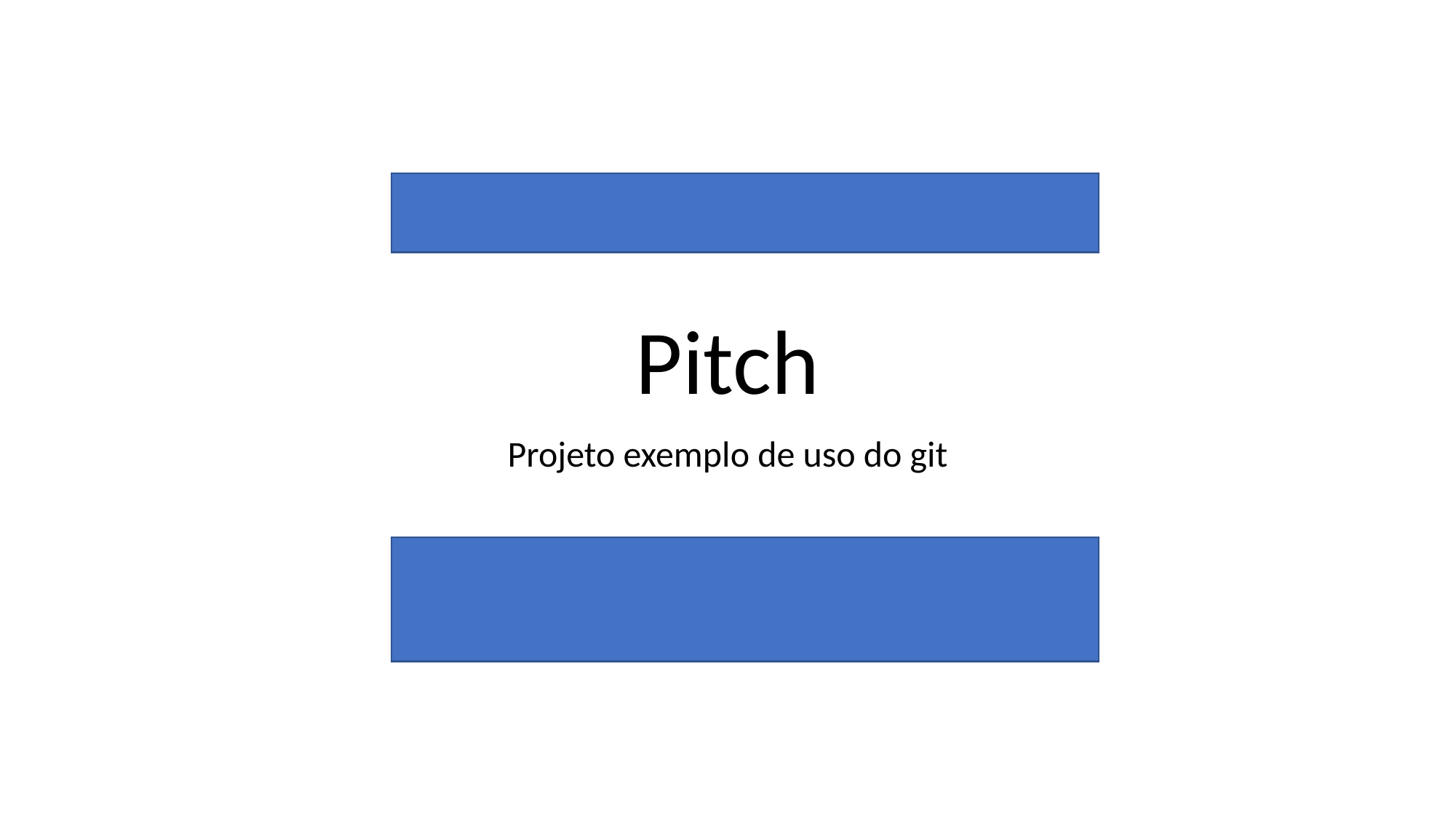

# Pitch

Projeto exemplo de uso do git